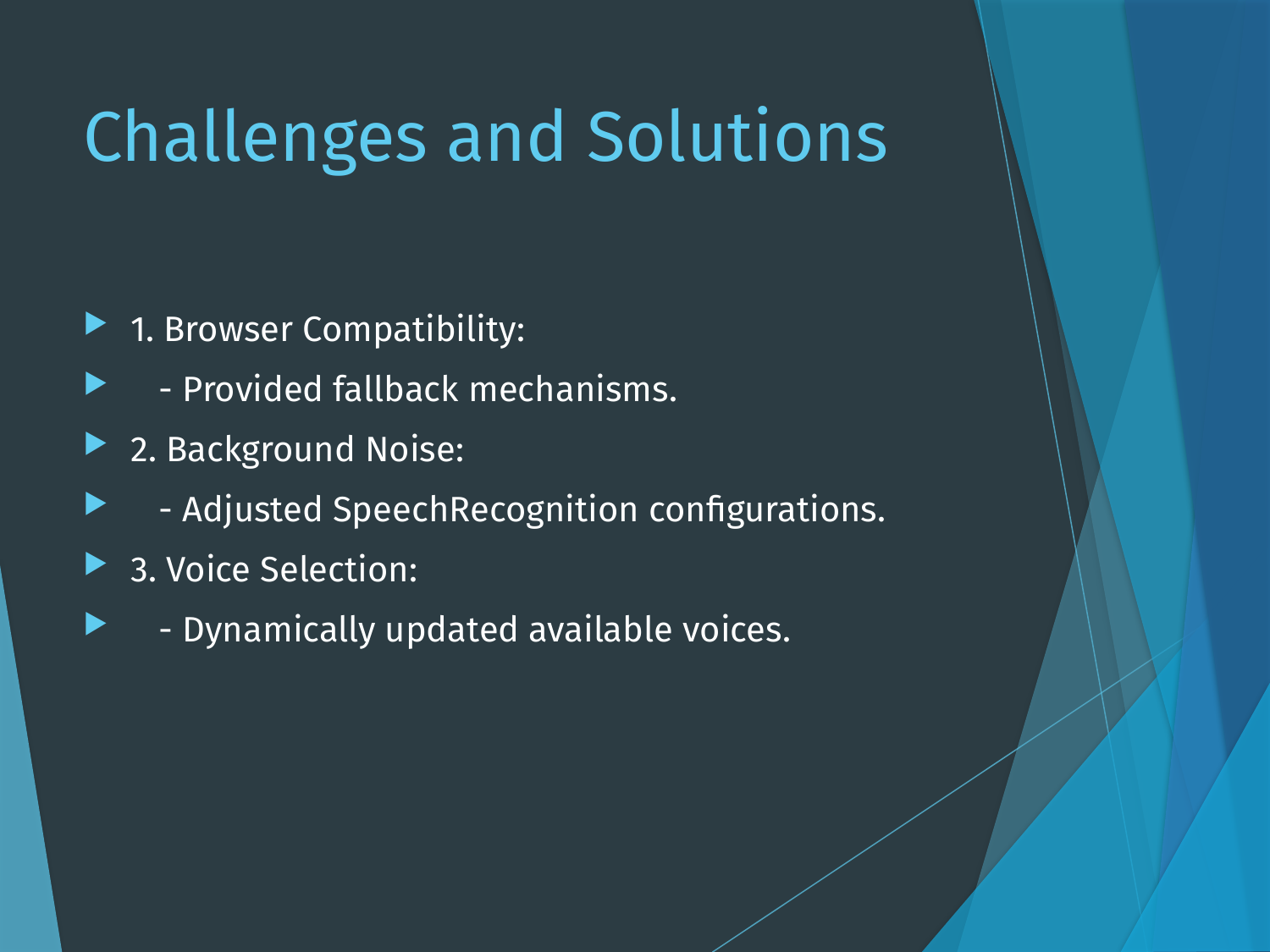

# Challenges and Solutions
1. Browser Compatibility:
   - Provided fallback mechanisms.
2. Background Noise:
   - Adjusted SpeechRecognition configurations.
3. Voice Selection:
   - Dynamically updated available voices.